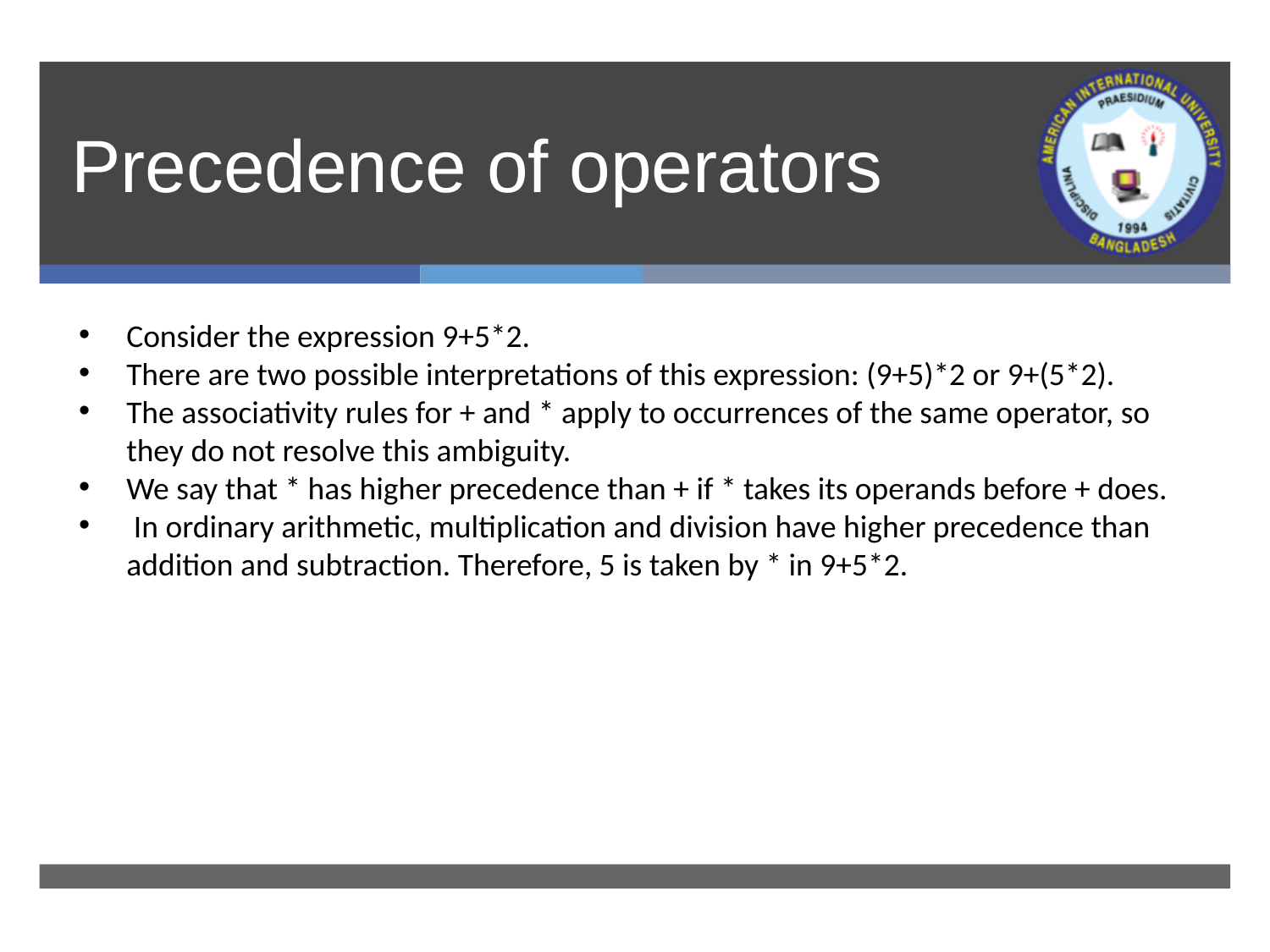

# Precedence of operators

Consider the expression 9+5*2.
There are two possible interpretations of this expression: (9+5)*2 or 9+(5*2).
The associativity rules for + and * apply to occurrences of the same operator, so they do not resolve this ambiguity.
We say that * has higher precedence than + if * takes its operands before + does.
 In ordinary arithmetic, multiplication and division have higher precedence than addition and subtraction. Therefore, 5 is taken by * in 9+5*2.